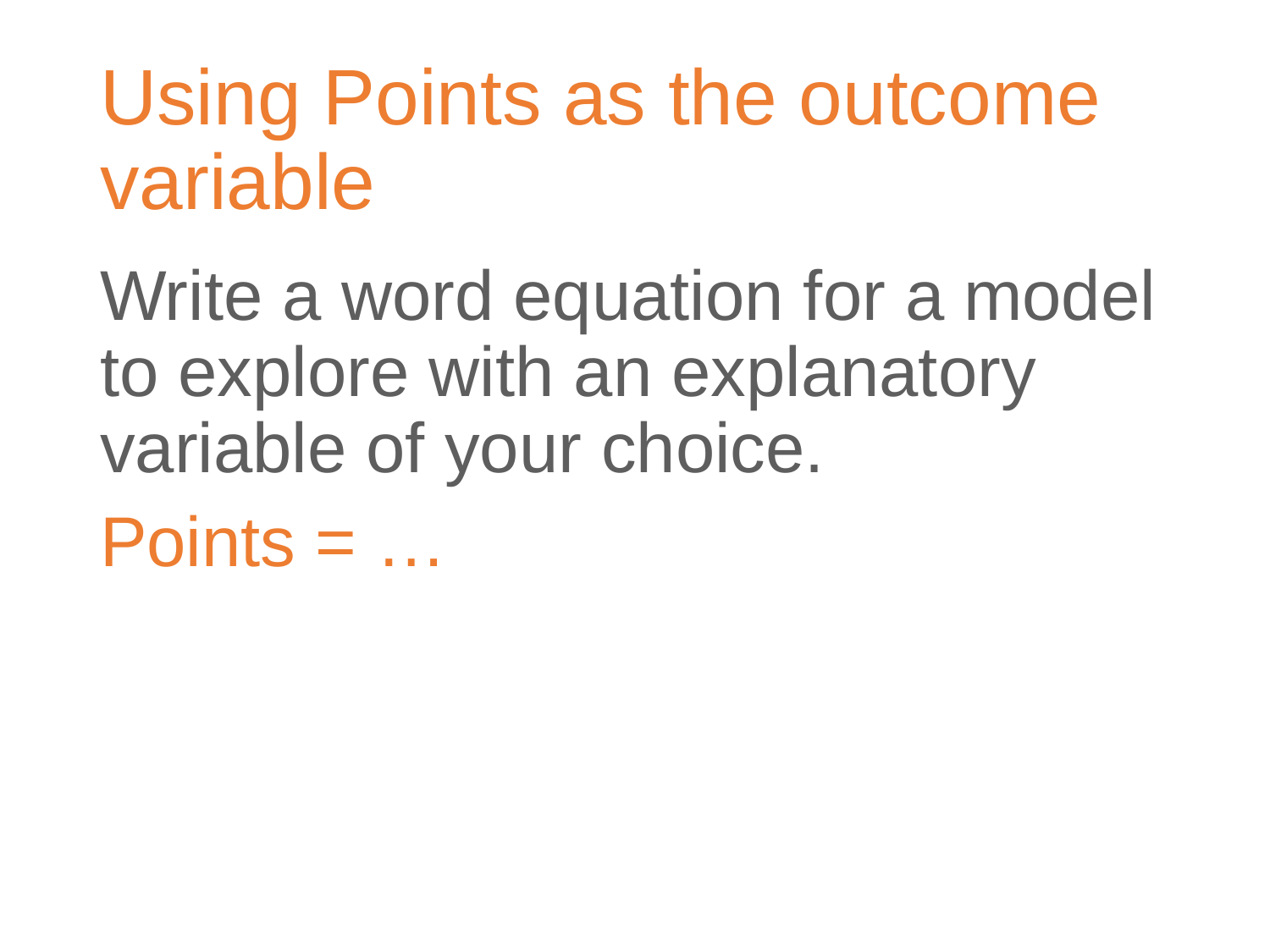

# Using Points as the outcome variable
Write a word equation for a model to explore with an explanatory variable of your choice.
Points = …